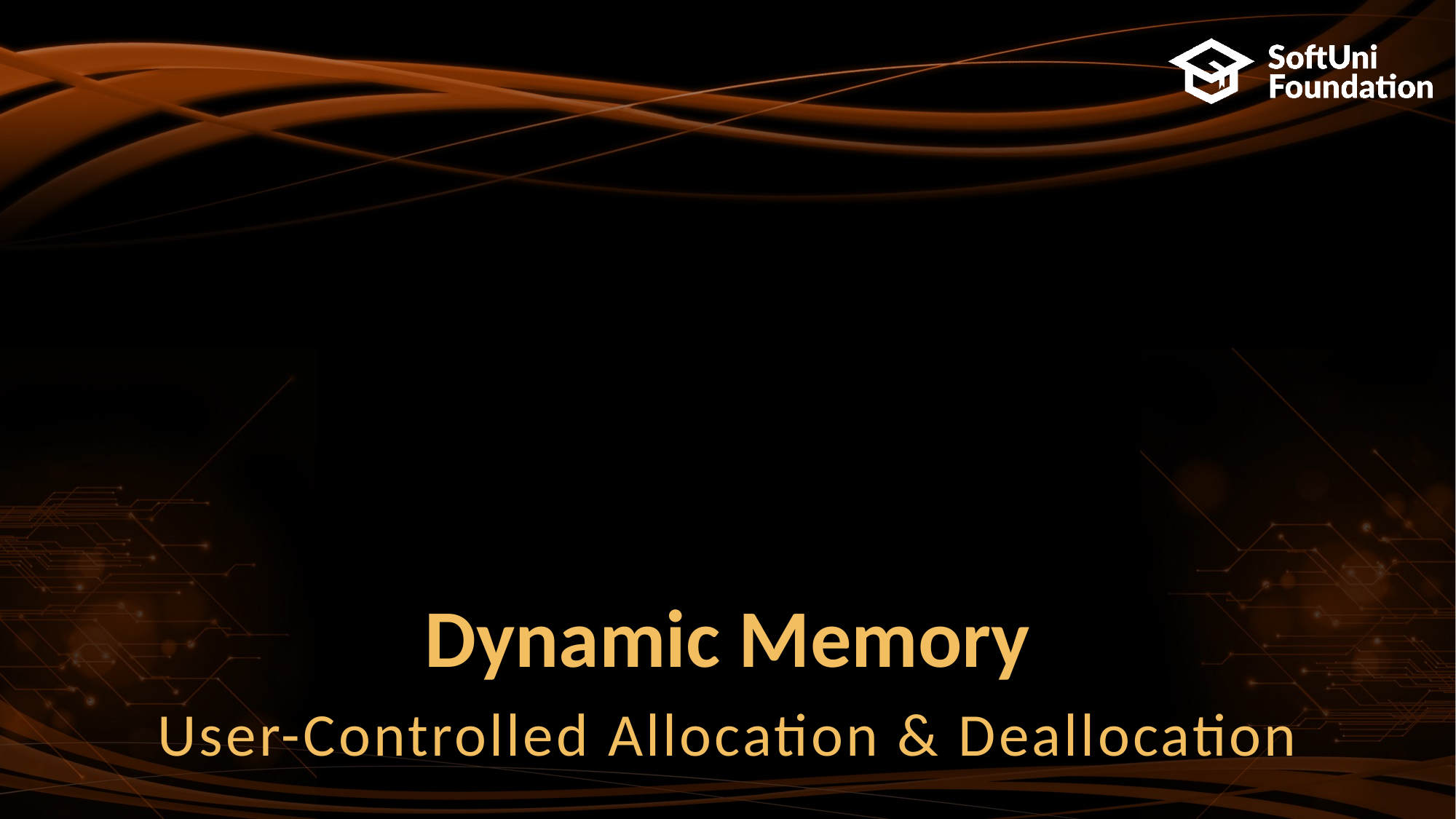

# Dynamic Memory
User-Controlled Allocation & Deallocation